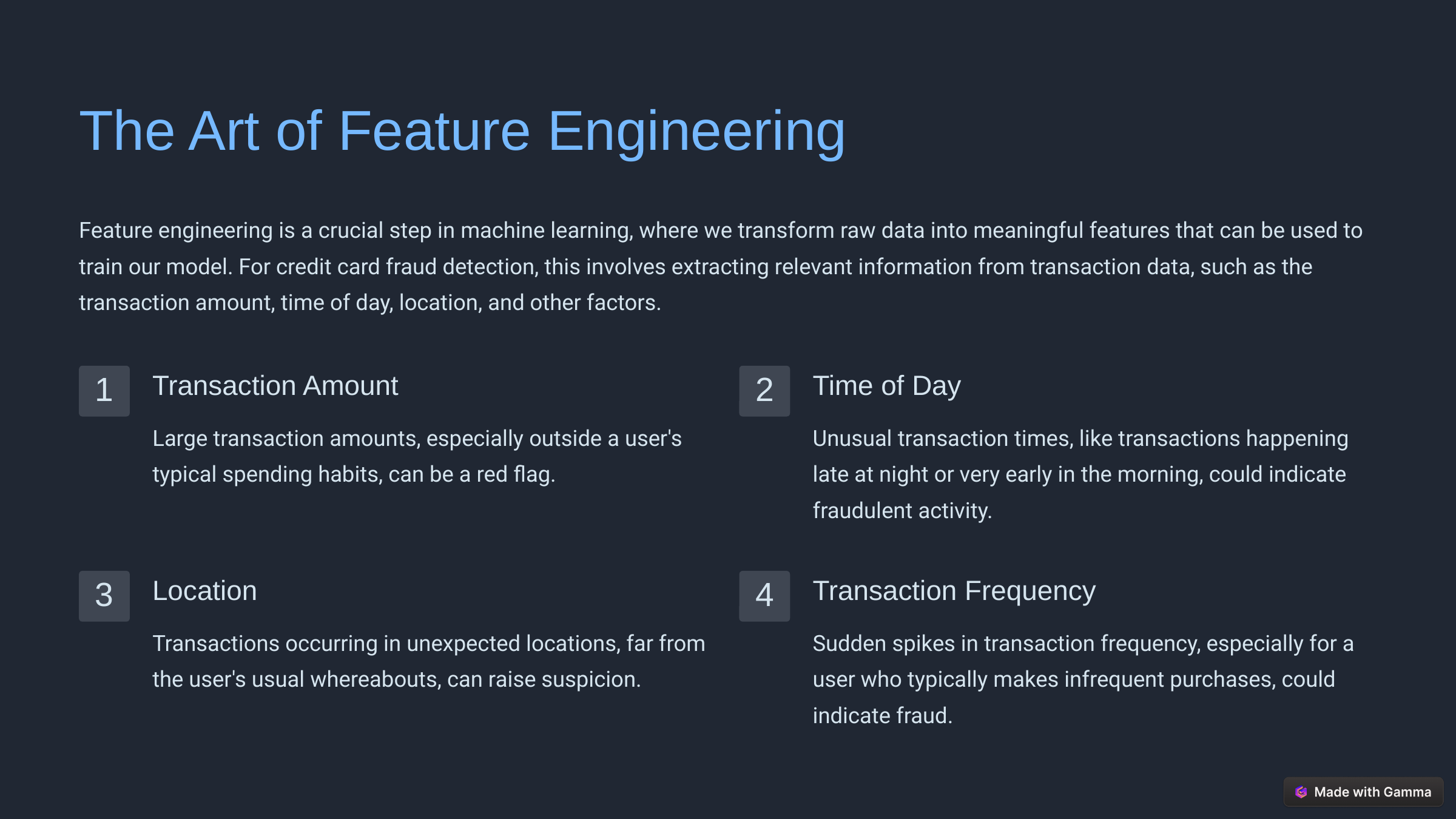

The Art of Feature Engineering
Feature engineering is a crucial step in machine learning, where we transform raw data into meaningful features that can be used to train our model. For credit card fraud detection, this involves extracting relevant information from transaction data, such as the transaction amount, time of day, location, and other factors.

Transaction Amount

Time of Day
1
2
Large transaction amounts, especially outside a user's typical spending habits, can be a red flag.
Unusual transaction times, like transactions happening late at night or very early in the morning, could indicate fraudulent activity.

Location

Transaction Frequency
3
4
Transactions occurring in unexpected locations, far from the user's usual whereabouts, can raise suspicion.
Sudden spikes in transaction frequency, especially for a user who typically makes infrequent purchases, could indicate fraud.